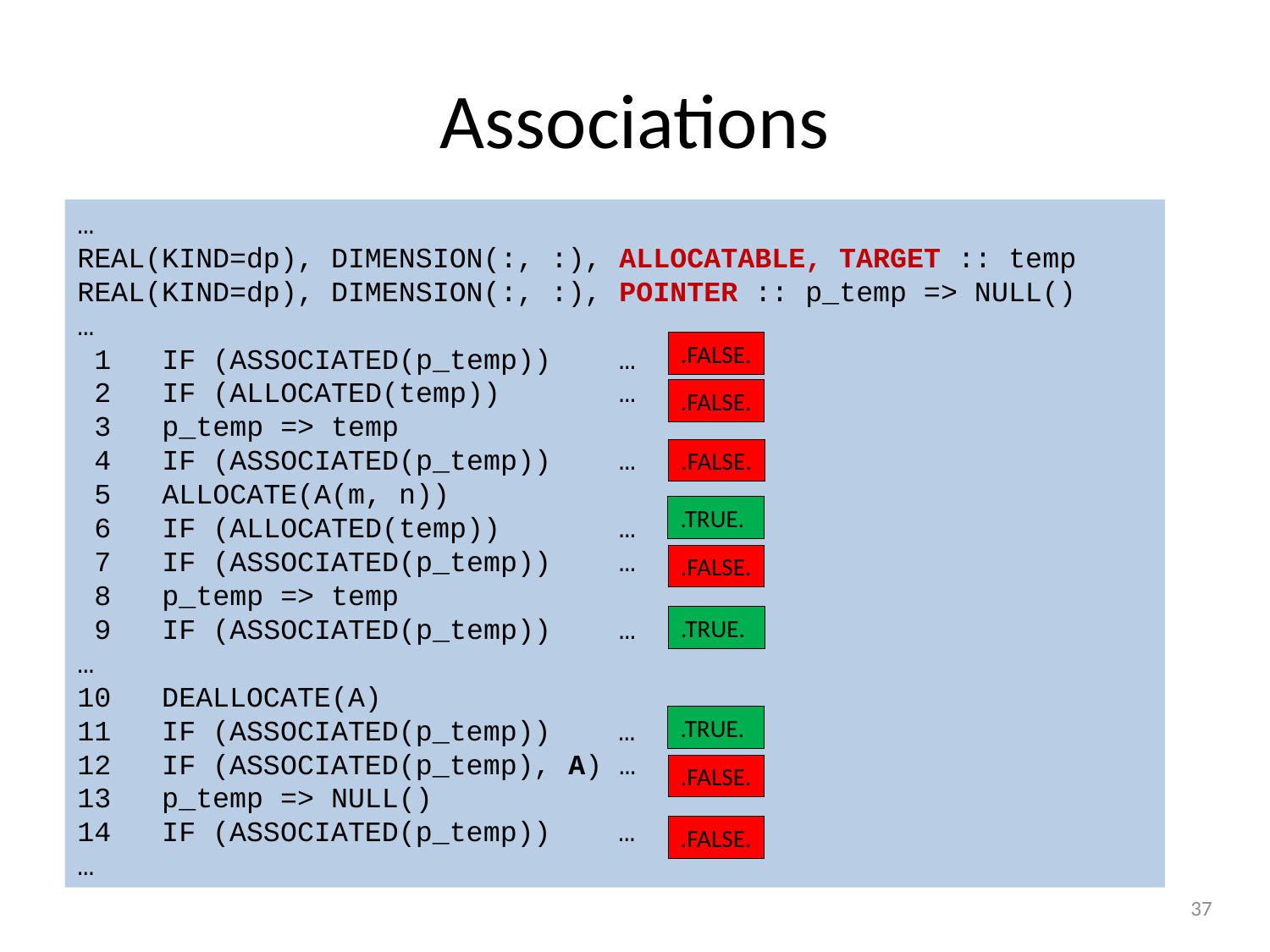

# Associations
…
REAL(KIND=dp), DIMENSION(:, :), ALLOCATABLE, TARGET :: temp
REAL(KIND=dp), DIMENSION(:, :), POINTER :: p_temp => NULL()
…
 1   IF (ASSOCIATED(p_temp))    …
 2   IF (ALLOCATED(temp))       …
 3   p_temp => temp
 4   IF (ASSOCIATED(p_temp))    …
 5   ALLOCATE(A(m, n))
 6   IF (ALLOCATED(temp))       …
 7   IF (ASSOCIATED(p_temp))    …
 8   p_temp => temp
 9   IF (ASSOCIATED(p_temp))    …
…
10   DEALLOCATE(A)
11   IF (ASSOCIATED(p_temp))    …
12   IF (ASSOCIATED(p_temp), A) …
13   p_temp => NULL()
14   IF (ASSOCIATED(p_temp))    …
…
.FALSE.
.FALSE.
.FALSE.
.TRUE.
.FALSE.
.TRUE.
.TRUE.
.FALSE.
.FALSE.
37